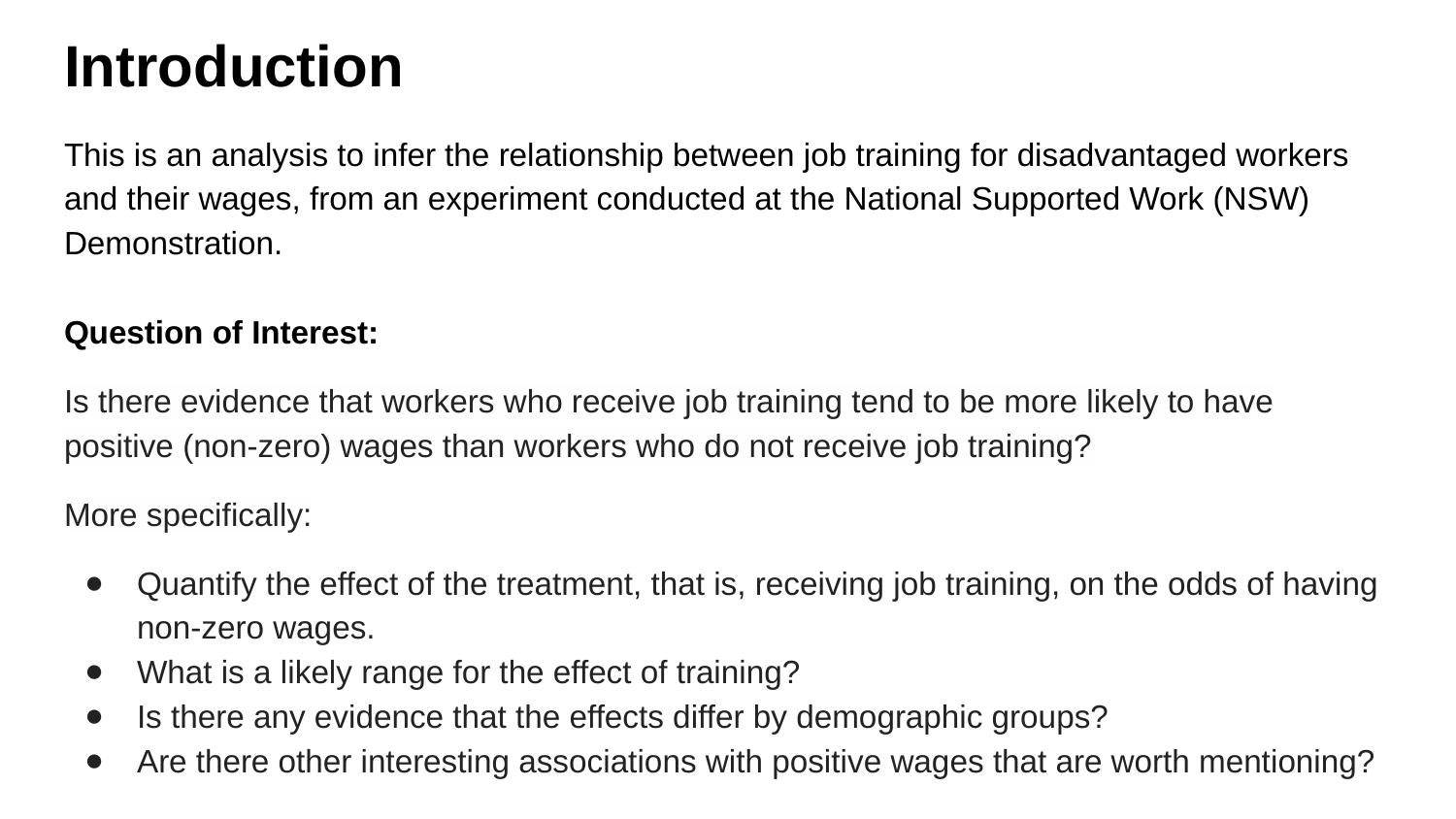

# Introduction

This is an analysis to infer the relationship between job training for disadvantaged workers and their wages, from an experiment conducted at the National Supported Work (NSW) Demonstration.

Question of Interest:
Is there evidence that workers who receive job training tend to be more likely to have positive (non-zero) wages than workers who do not receive job training?
More specifically:
Quantify the effect of the treatment, that is, receiving job training, on the odds of having non-zero wages.
What is a likely range for the effect of training?
Is there any evidence that the effects differ by demographic groups?
Are there other interesting associations with positive wages that are worth mentioning?